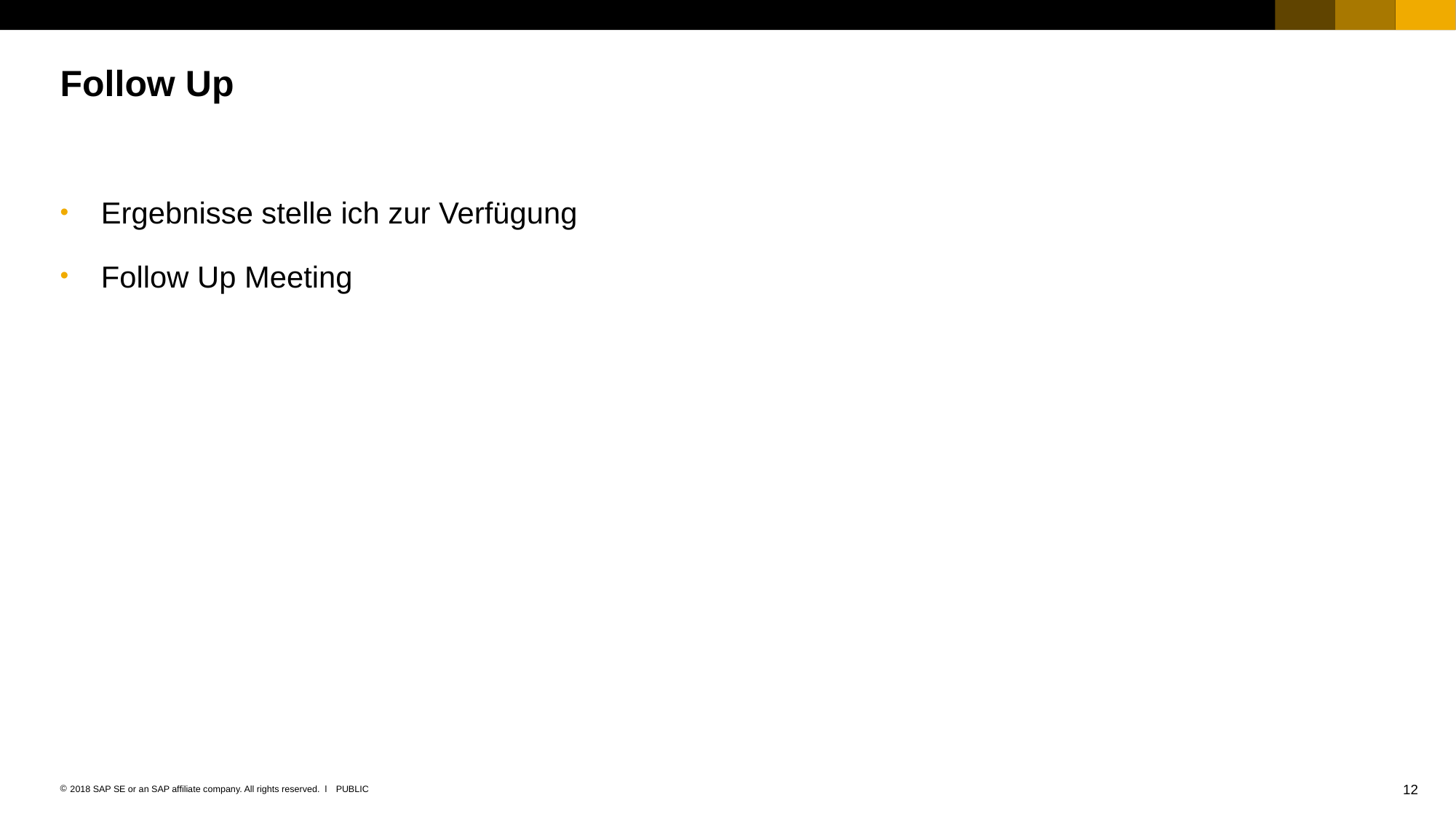

# Follow Up
Ergebnisse stelle ich zur Verfügung
Follow Up Meeting